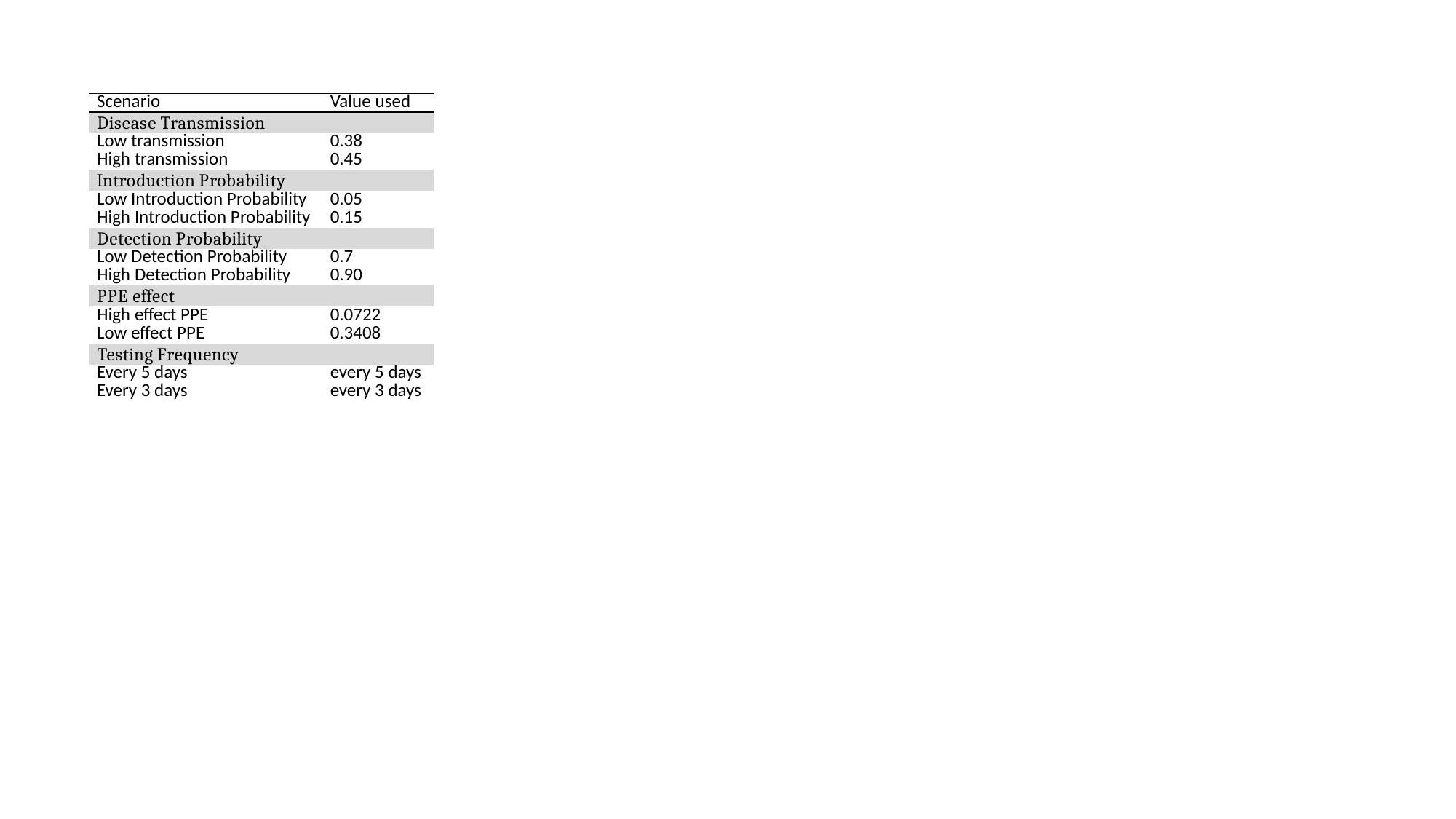

| Scenario | Value used |
| --- | --- |
| Disease Transmission |  |
| Low transmission | 0.38 |
| High transmission | 0.45 |
| Introduction Probability |  |
| Low Introduction Probability | 0.05 |
| High Introduction Probability | 0.15 |
| Detection Probability |  |
| Low Detection Probability | 0.7 |
| High Detection Probability | 0.90 |
| PPE effect |  |
| High effect PPE | 0.0722 |
| Low effect PPE | 0.3408 |
| Testing Frequency |  |
| Every 5 days | every 5 days |
| Every 3 days | every 3 days |